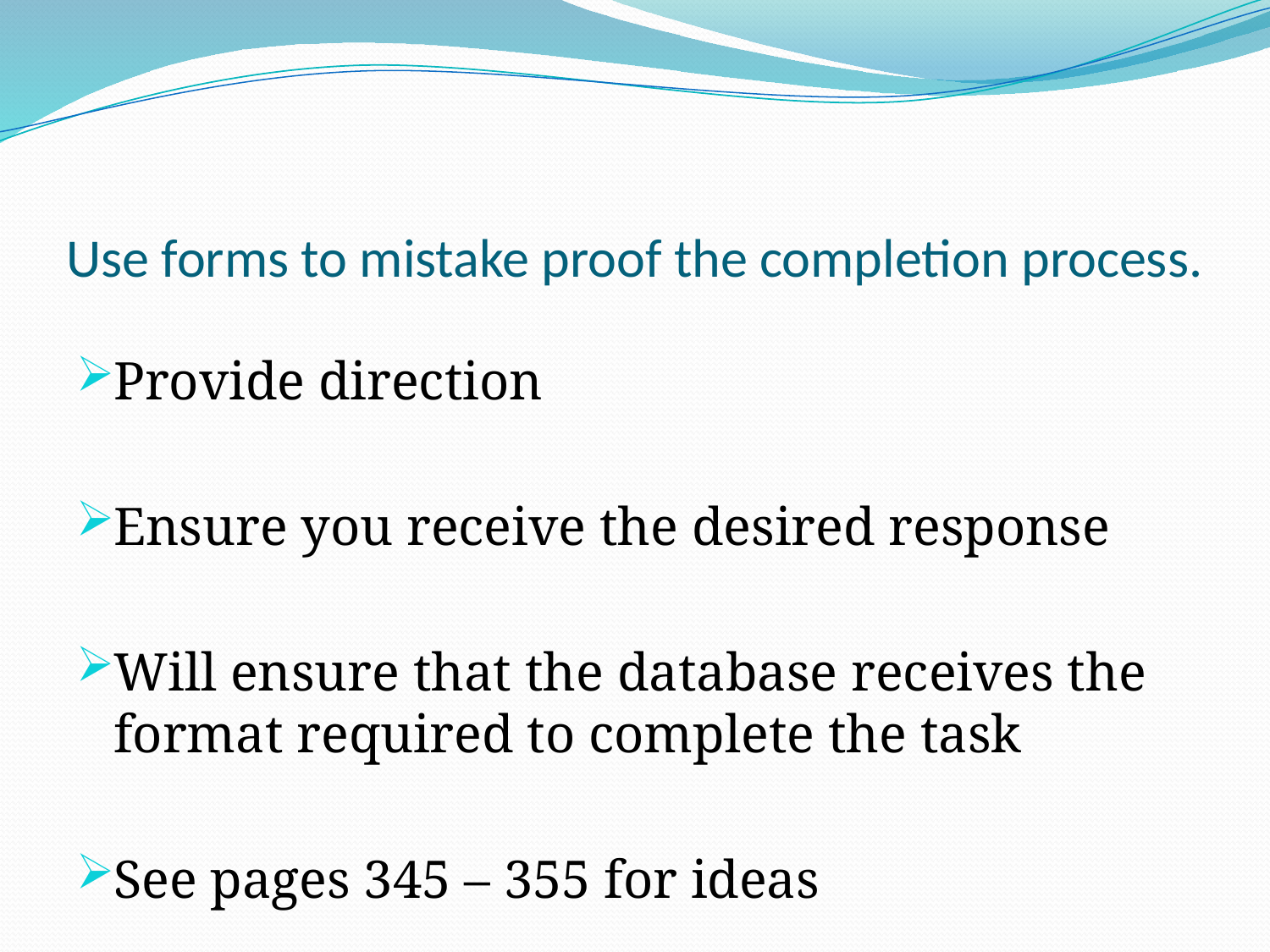

# Use forms to mistake proof the completion process.
Provide direction

Ensure you receive the desired response

Will ensure that the database receives the format required to complete the task

See pages 345 – 355 for ideas